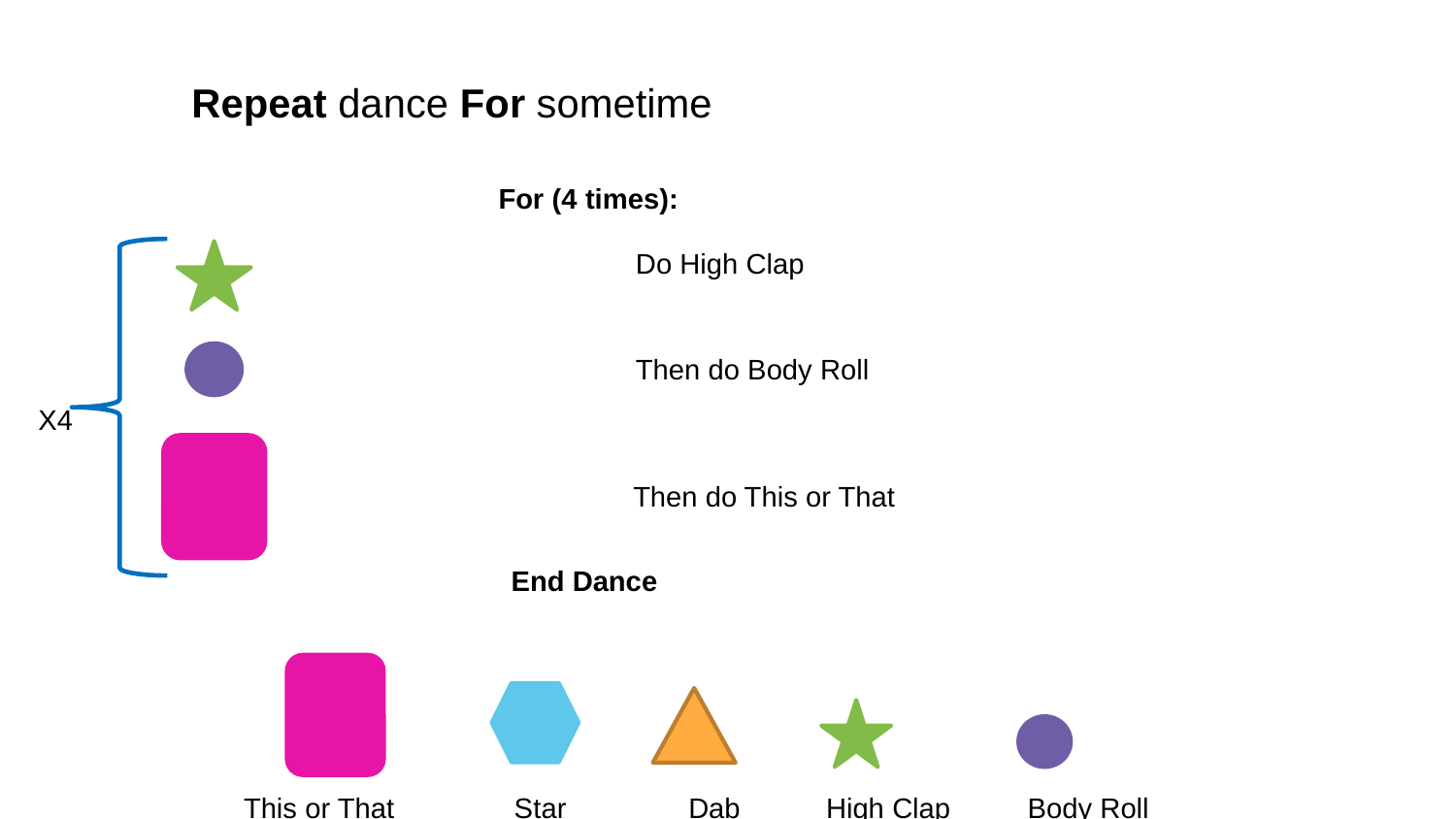

Repeat dance For sometime
For (4 times):
End Dance

X4
Do High Clap

Then do Body Roll

Then do This or That

This or That               Star	 Dab	High Clap	       Body Roll